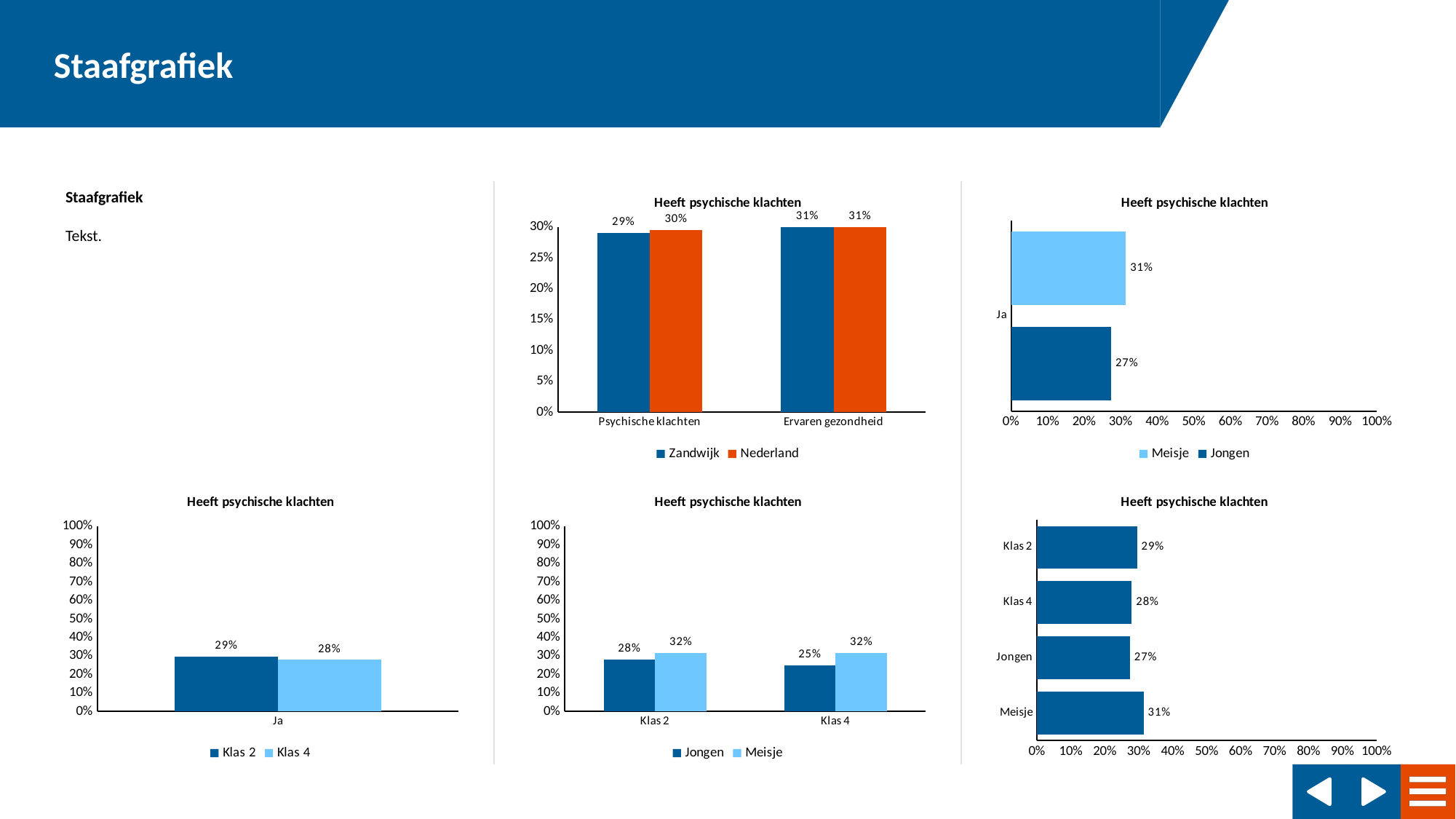

### Chart: Heeft psychische klachten

| Category | Zandwijk | Nederland |
|---|---|---|
| Psychische klachten | 0.2904619 | 0.2950545 |
| Ervaren gezondheid | 0.3071076 | 0.3113598 |

### Chart: Heeft psychische klachten

| Category | Jongen | Meisje |
|---|---|---|
| Ja | 0.2738279 | 0.3138831 |

### Chart: Heeft psychische klachten

| Category | Klas 2 | Klas 4 |
|---|---|---|
| Ja | 0.2948169 | 0.2787797 |

### Chart: Heeft psychische klachten

| Category | Jongen | Meisje |
|---|---|---|
| Klas 2 | 0.2807977 | 0.3162677 |
| Klas 4 | 0.2509686 | 0.3157002 |

### Chart: Heeft psychische klachten

| Category | p |
|---|---|
| Meisje | 0.3138831 |
| Jongen | 0.2738279 |
| Klas 4 | 0.2787797 |
| Klas 2 | 0.2948169 |